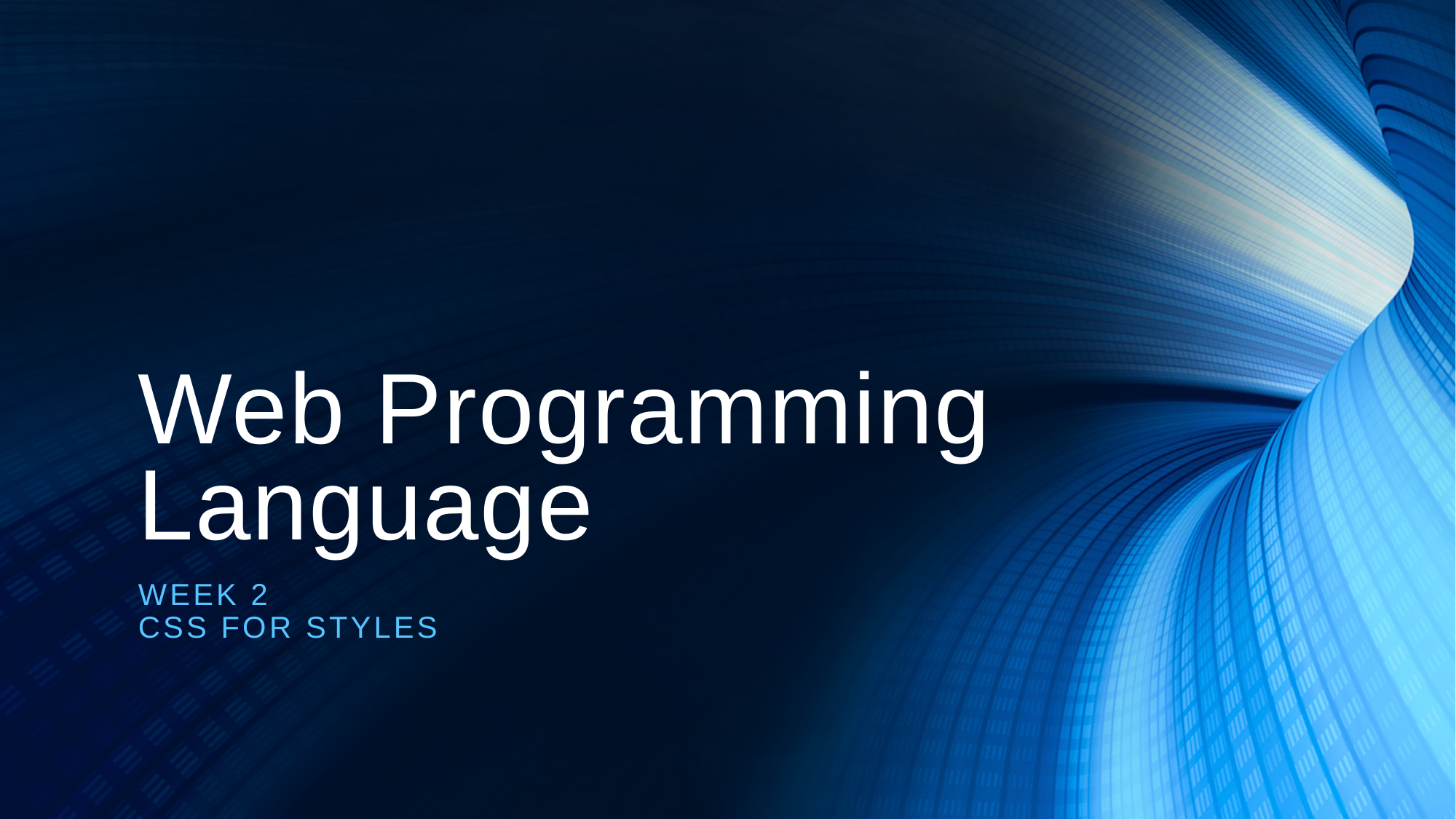

# Web Programming Language
Week 2
CSS for Styles